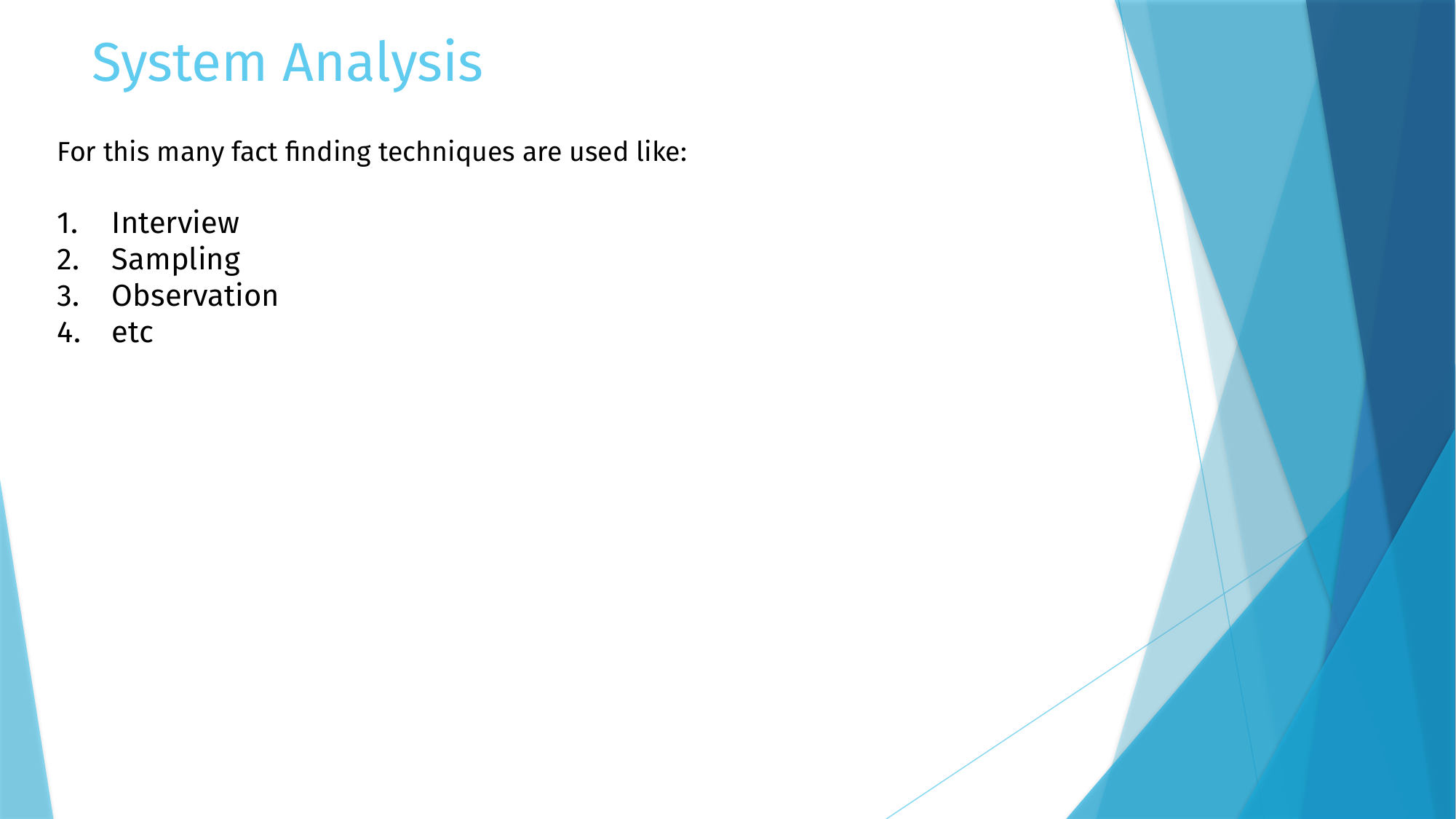

# System Analysis
For this many fact finding techniques are used like:

Interview
Sampling
Observation
etc